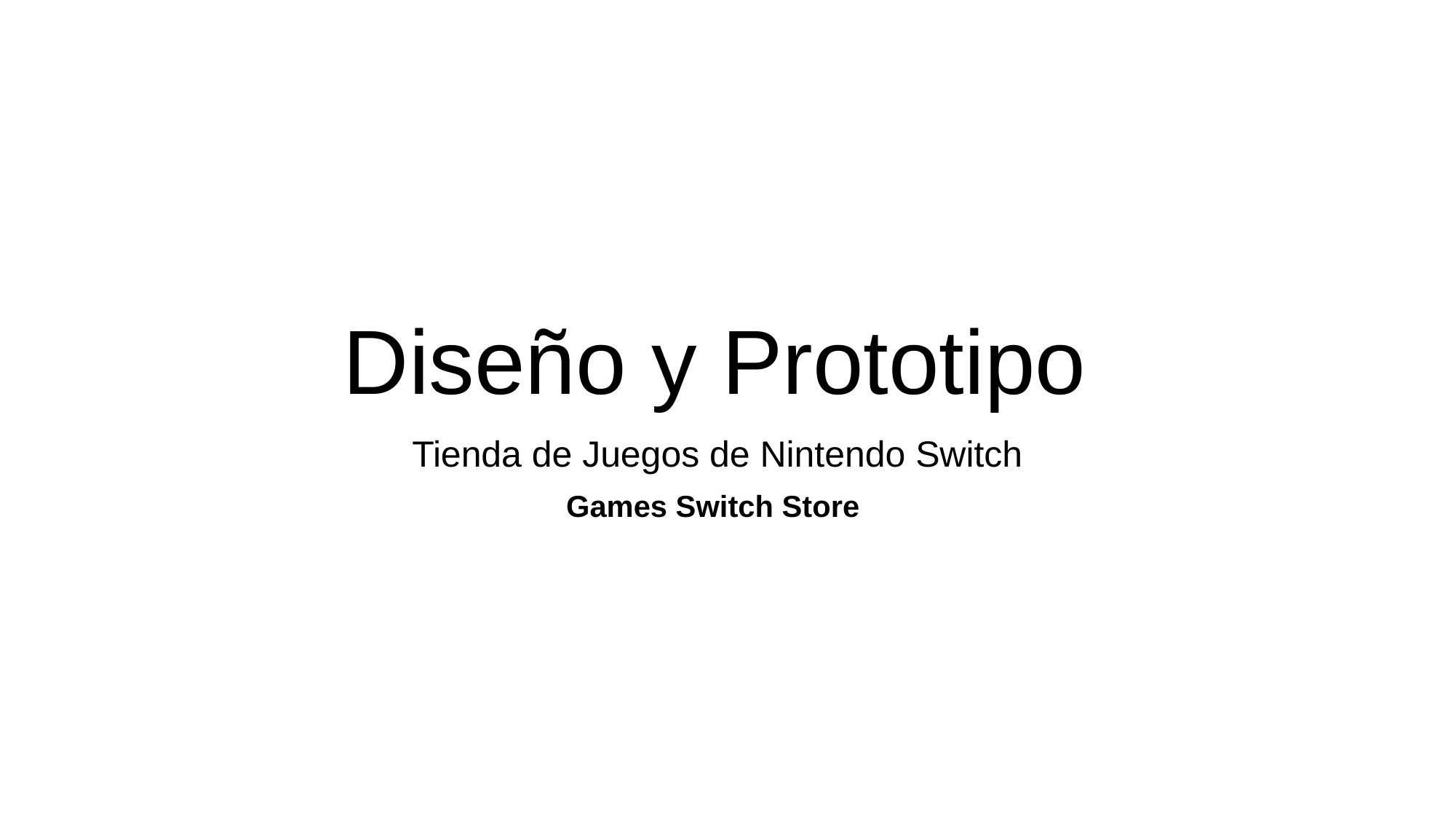

# Diseño y Prototipo
Tienda de Juegos de Nintendo Switch
Games Switch Store